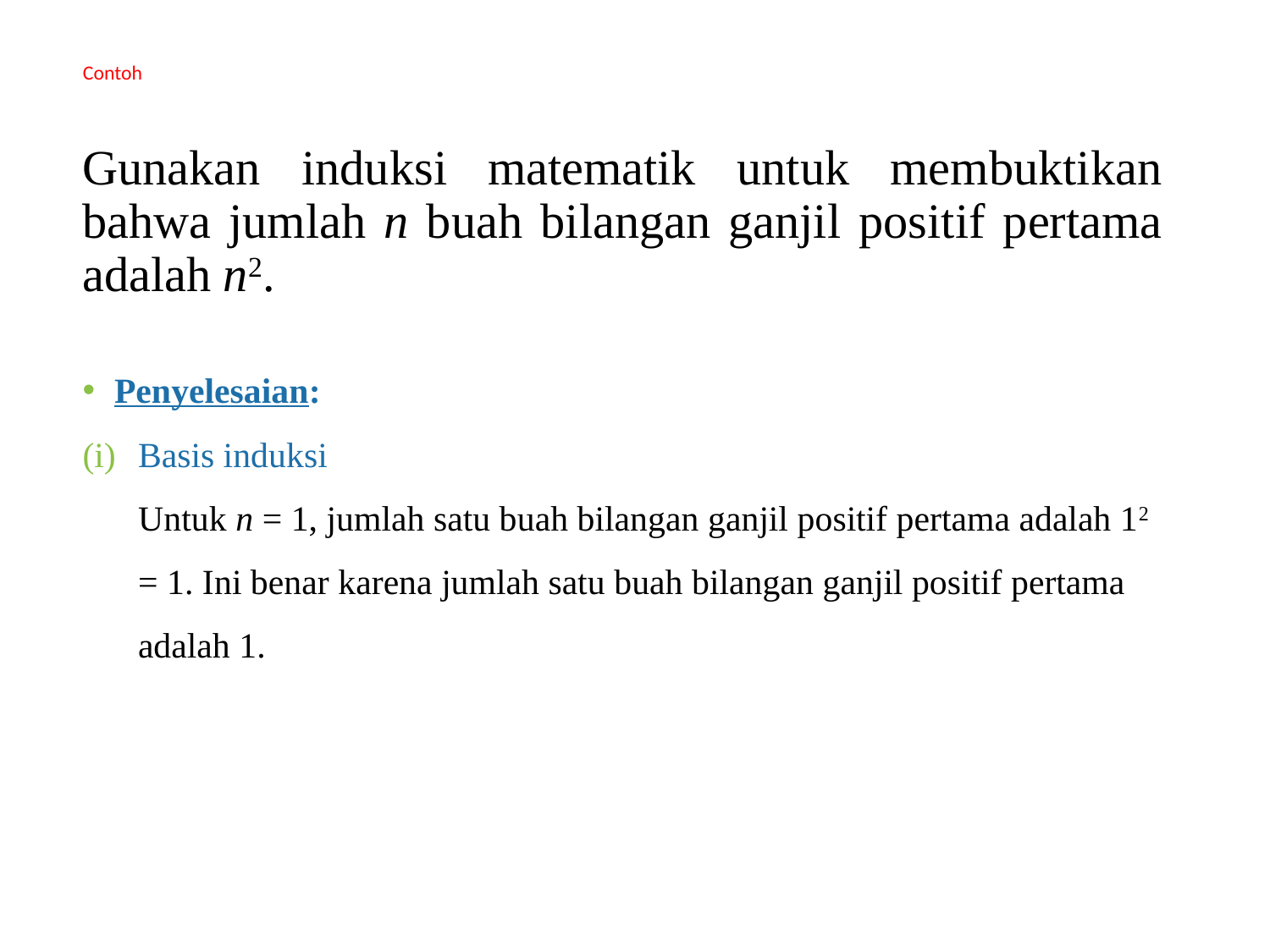

# Contoh
Gunakan induksi matematik untuk membuktikan bahwa jumlah n buah bilangan ganjil positif pertama adalah n2.

Penyelesaian:
Basis induksi
Untuk n = 1, jumlah satu buah bilangan ganjil positif pertama adalah 12 = 1. Ini benar karena jumlah satu buah bilangan ganjil positif pertama adalah 1.